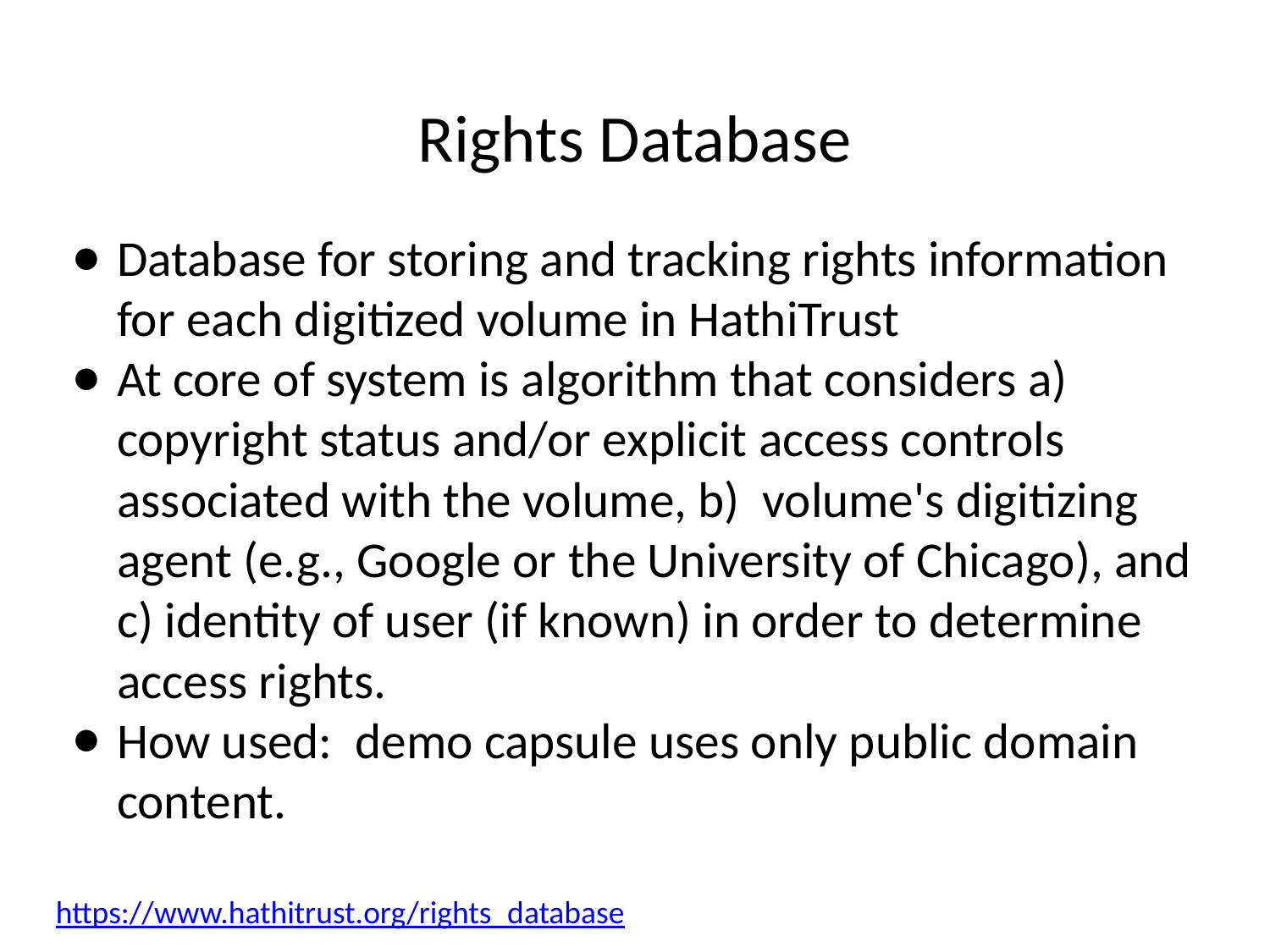

# Rights Database
Database for storing and tracking rights information for each digitized volume in HathiTrust
At core of system is algorithm that considers a) copyright status and/or explicit access controls associated with the volume, b)  volume's digitizing agent (e.g., Google or the University of Chicago), and c) identity of user (if known) in order to determine access rights.
How used:  demo capsule uses only public domain content.
https://www.hathitrust.org/rights_database